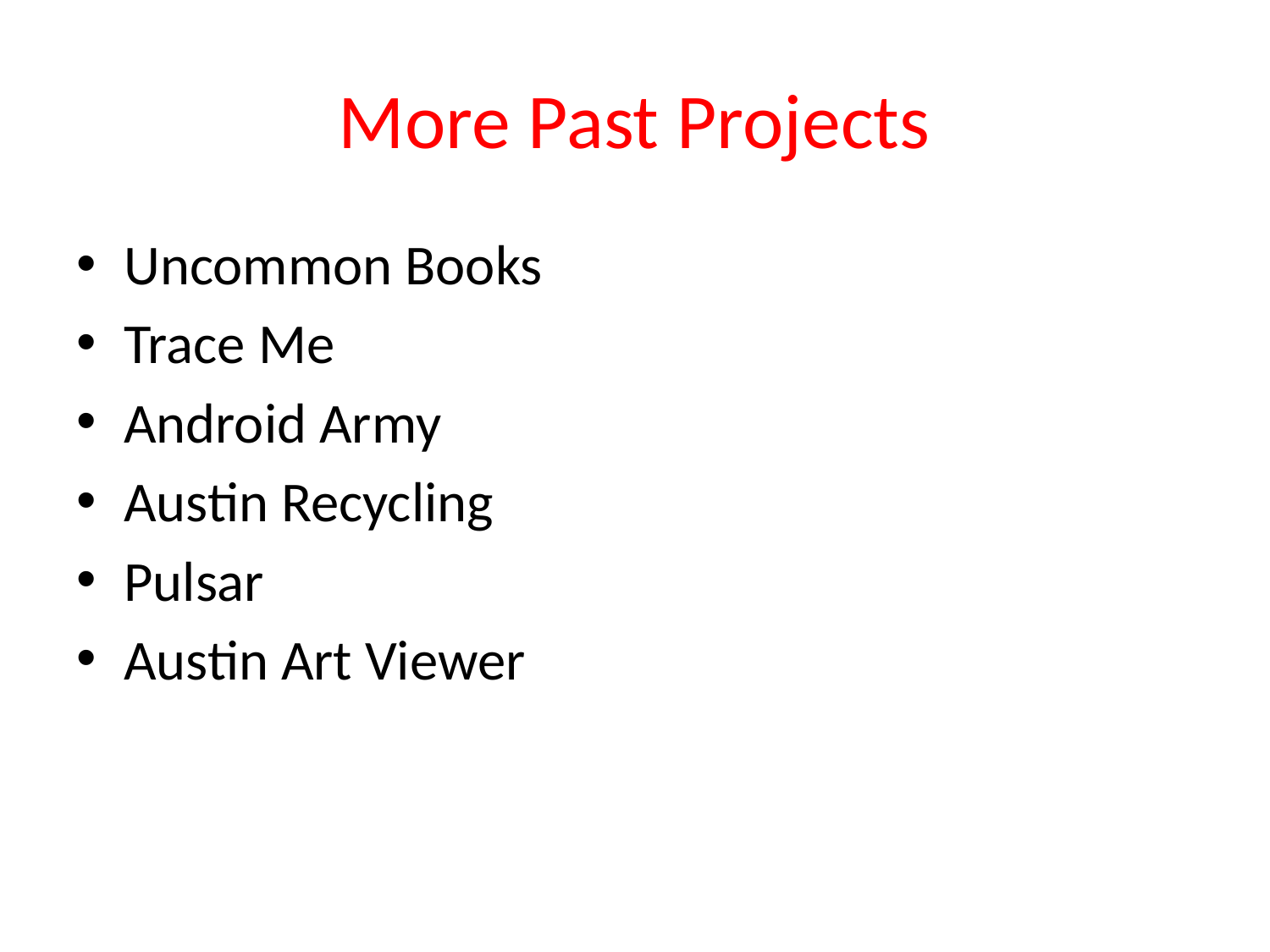

# More Past Projects
Uncommon Books
Trace Me
Android Army
Austin Recycling
Pulsar
Austin Art Viewer